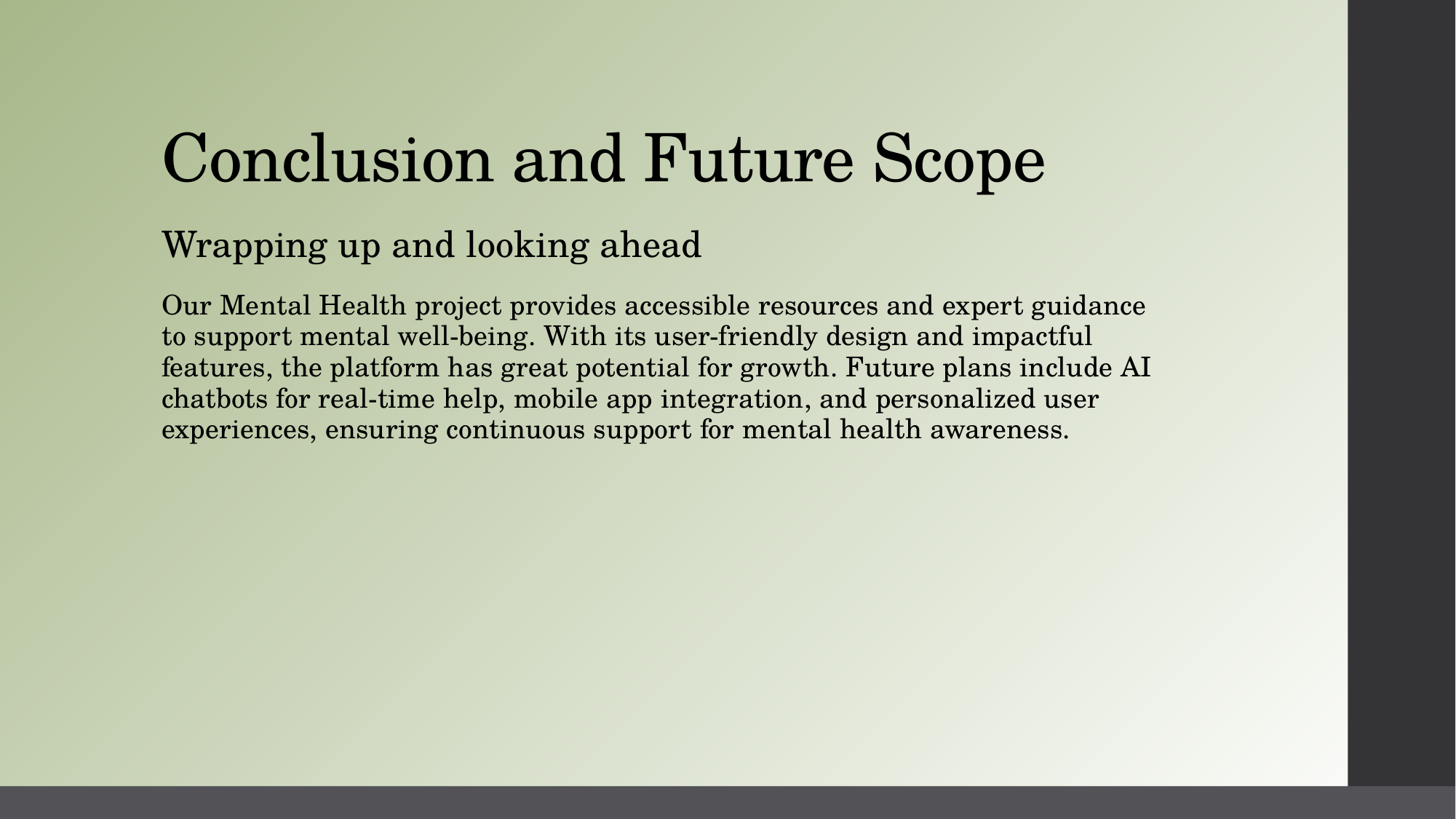

# Conclusion and Future Scope
Wrapping up and looking ahead
Our Mental Health project provides accessible resources and expert guidance to support mental well-being. With its user-friendly design and impactful features, the platform has great potential for growth. Future plans include AI chatbots for real-time help, mobile app integration, and personalized user experiences, ensuring continuous support for mental health awareness.